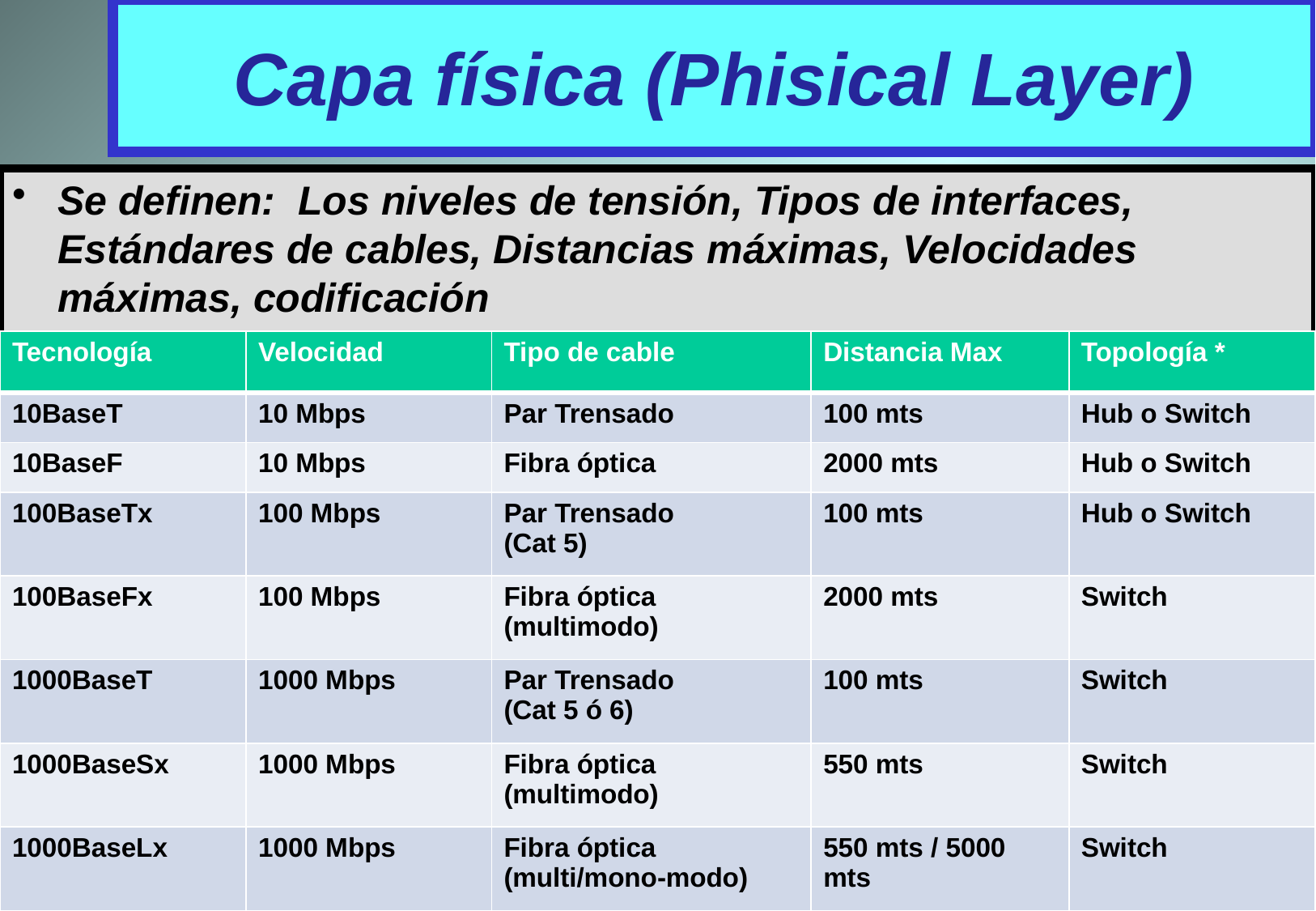

Capa física (Phisical Layer)
Capa Física
Se definen:  Los niveles de tensión, Tipos de interfaces, Estándares de cables, Distancias máximas, Velocidades máximas, codificación
| Tecnología | Velocidad | Tipo de cable | Distancia Max | Topología \* |
| --- | --- | --- | --- | --- |
| 10BaseT | 10 Mbps | Par Trensado | 100 mts | Hub o Switch |
| 10BaseF | 10 Mbps | Fibra óptica | 2000 mts | Hub o Switch |
| 100BaseTx | 100 Mbps | Par Trensado (Cat 5) | 100 mts | Hub o Switch |
| 100BaseFx | 100 Mbps | Fibra óptica (multimodo) | 2000 mts | Switch |
| 1000BaseT | 1000 Mbps | Par Trensado (Cat 5 ó 6) | 100 mts | Switch |
| 1000BaseSx | 1000 Mbps | Fibra óptica (multimodo) | 550 mts | Switch |
| 1000BaseLx | 1000 Mbps | Fibra óptica (multi/mono-modo) | 550 mts / 5000 mts | Switch |